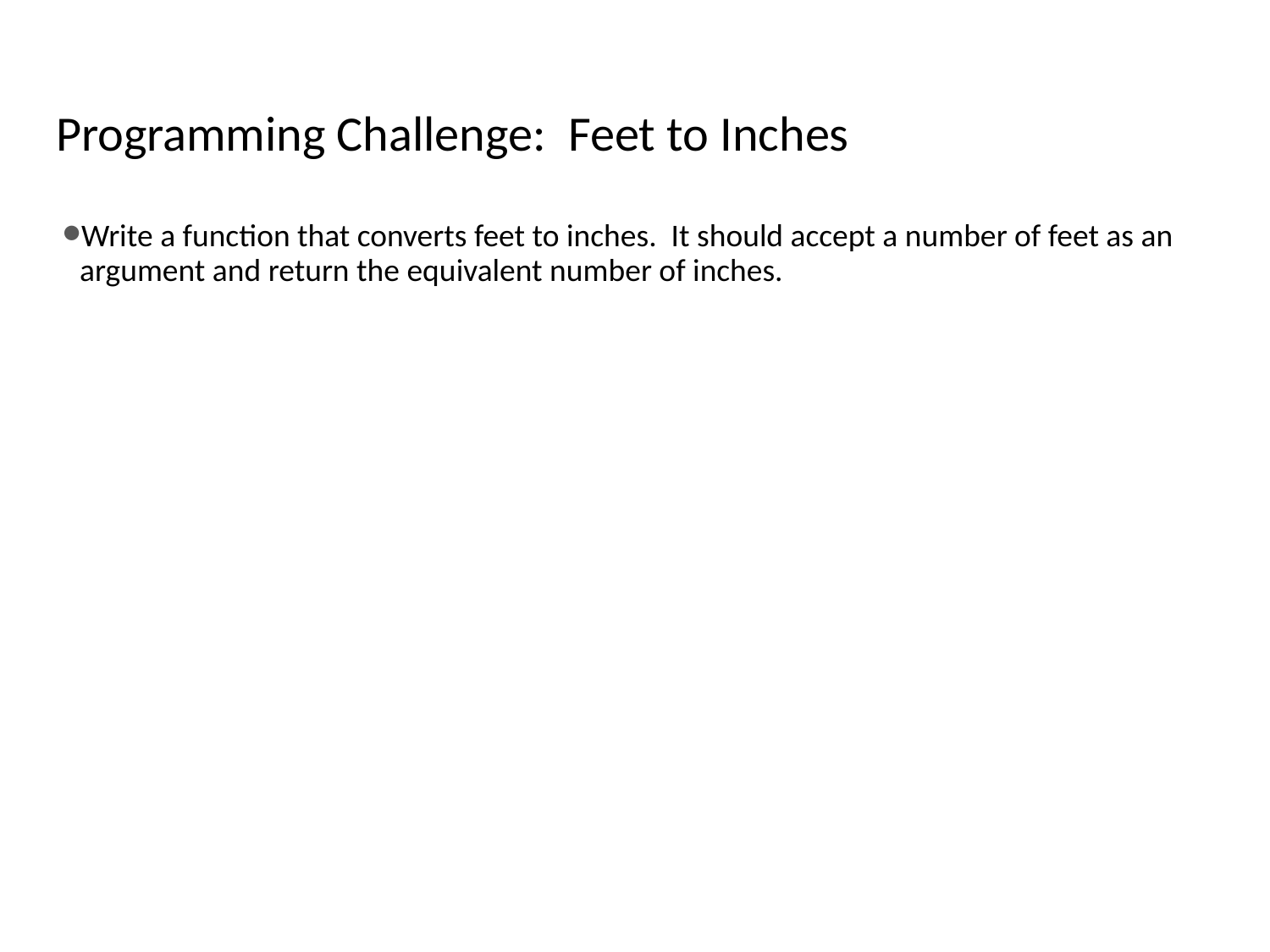

# Programming Challenge:  Feet to Inches
Write a function that converts feet to inches.  It should accept a number of feet as an argument and return the equivalent number of inches.